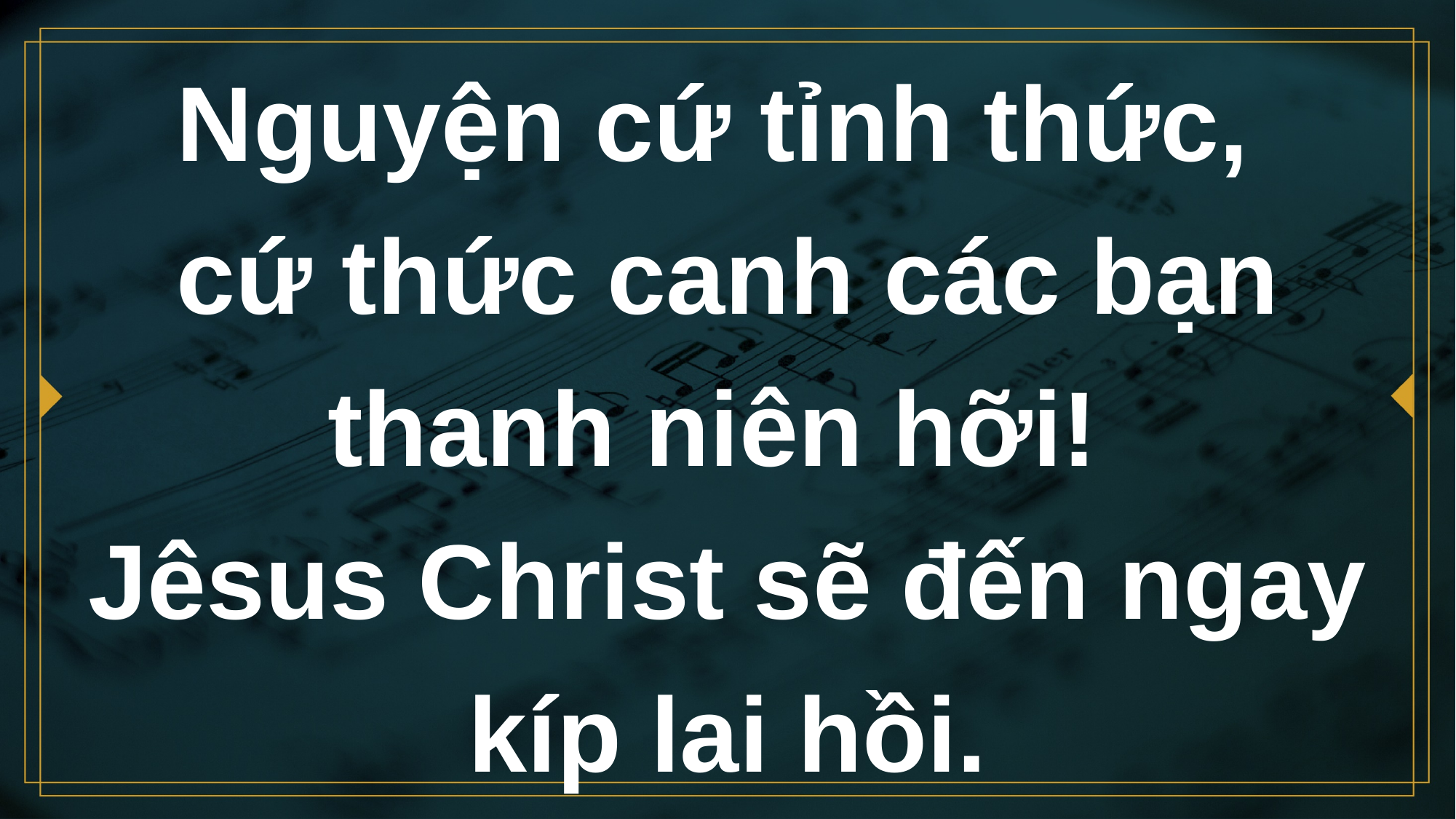

# Nguyện cứ tỉnh thức, cứ thức canh các bạn thanh niên hỡi! Jêsus Christ sẽ đến ngay kíp lai hồi.